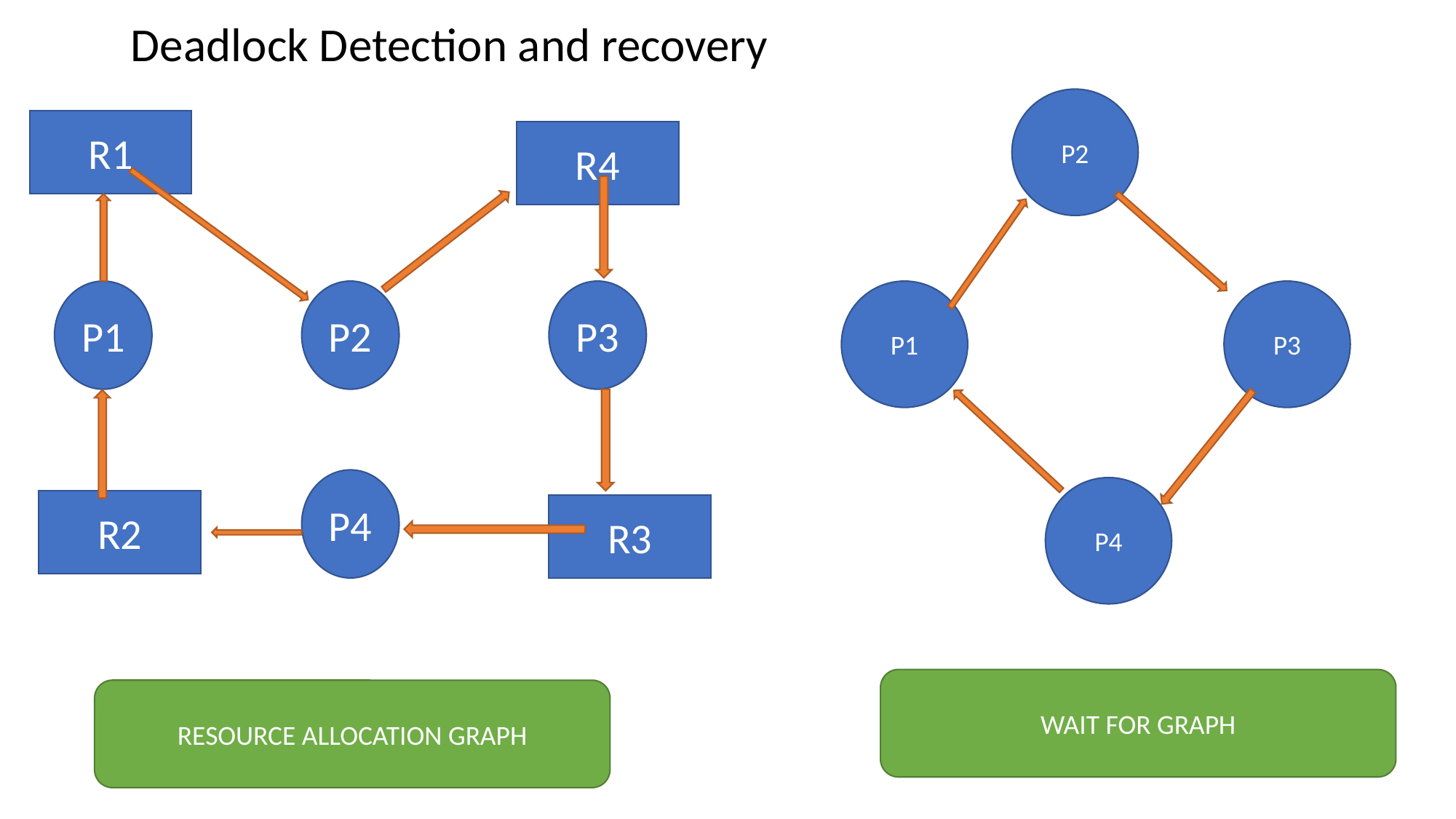

Deadlock Detection and recovery
P2

P1
P3

P4
R1
R4

P2
P3
P1

P4

R2
R3
WAIT FOR GRAPH
RESOURCE ALLOCATION GRAPH